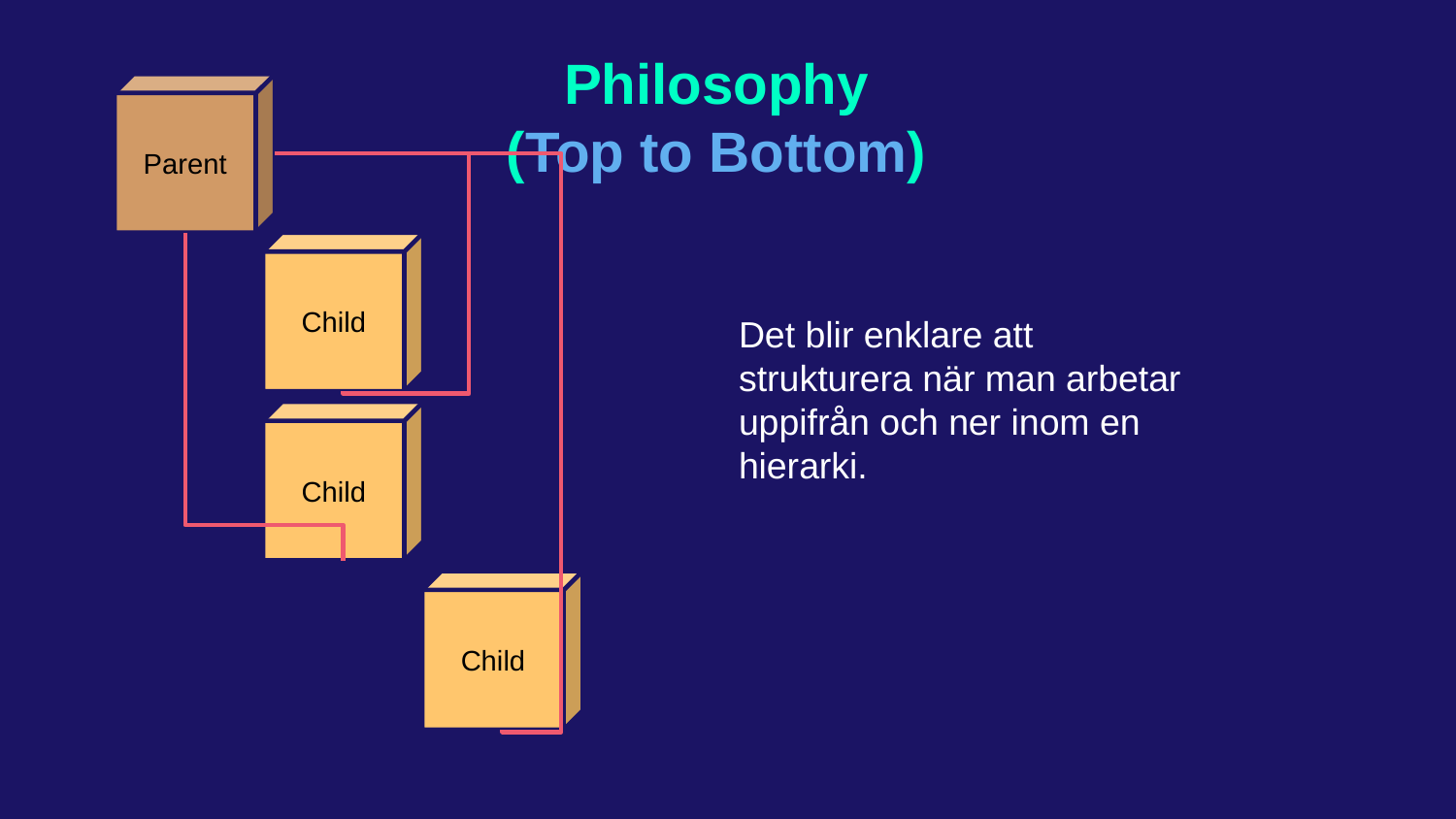

Philosophy
(Top to Bottom)
Parent
Child
Det blir enklare att strukturera när man arbetar uppifrån och ner inom en hierarki.

Child
Child